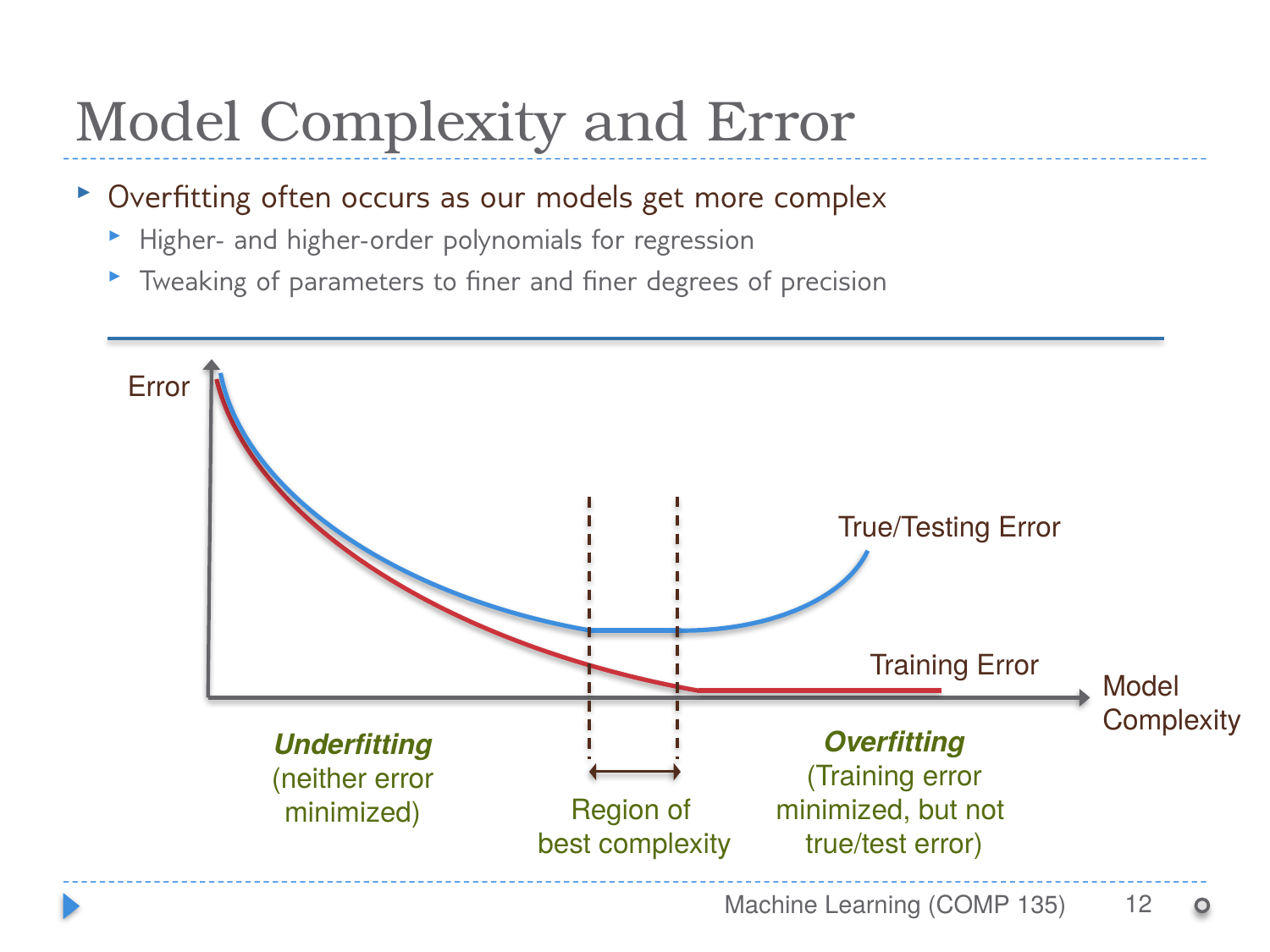

# Model Complexity and Error

Error
True/Testing Error
Training Error
Overfitting
(Training error
minimized, but not
true/test error)
Underfitting
(neither error
minimized)
Region of
best complexity
Model Complexity
Overfitting often occurs as our models get more complex
Higher- and higher-order polynomials for regression
Tweaking of parameters to finer and finer degrees of precision
12
Machine Learning (COMP 135)